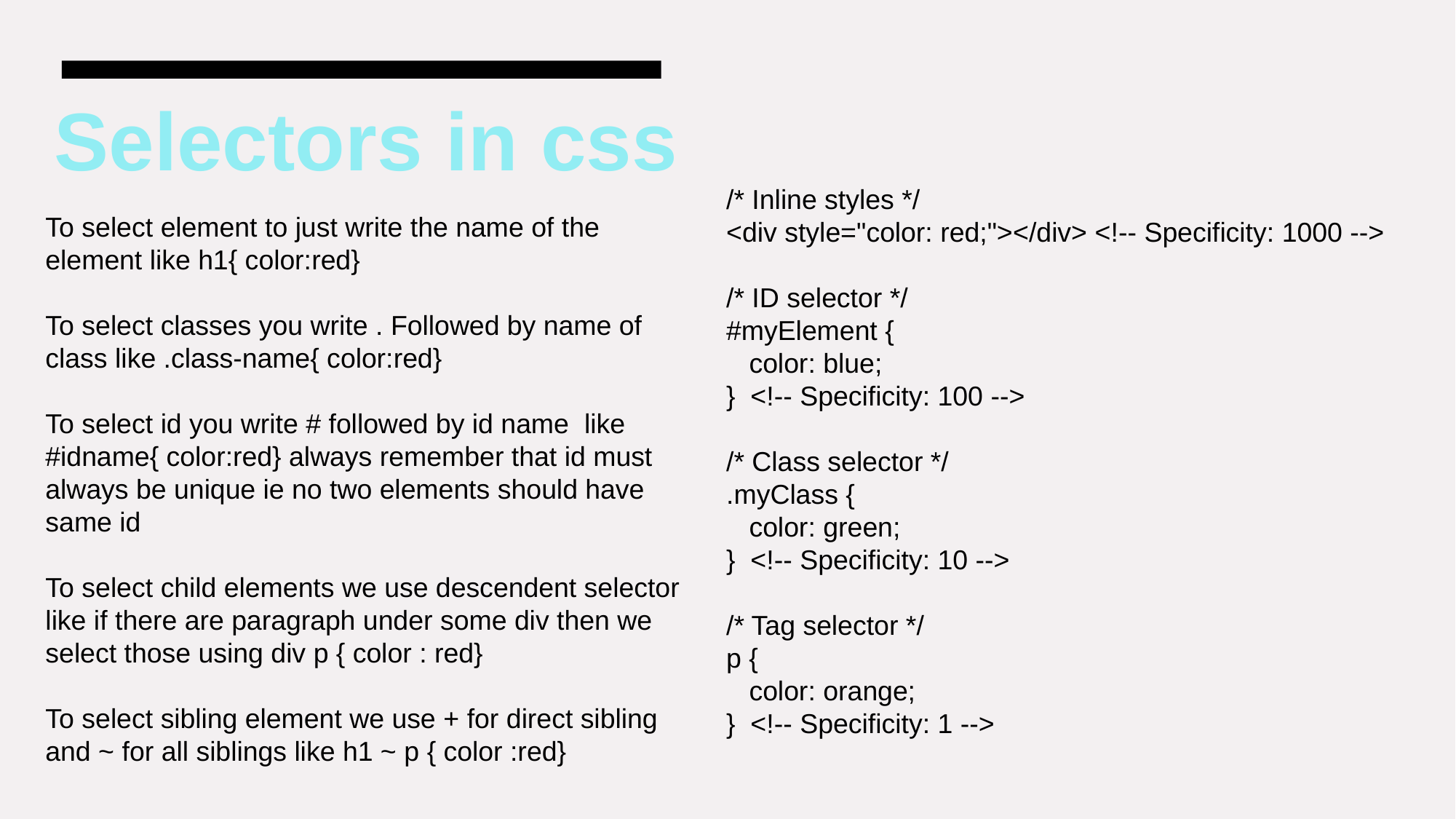

Selectors in css
/* Inline styles */
<div style="color: red;"></div> <!-- Specificity: 1000 -->

/* ID selector */
#myElement {
   color: blue;
}  <!-- Specificity: 100 -->

/* Class selector */
.myClass {
   color: green;
}  <!-- Specificity: 10 -->

/* Tag selector */
p {
   color: orange;
}  <!-- Specificity: 1 -->
To select element to just write the name of the element like h1{ color:red}

To select classes you write . Followed by name of class like .class-name{ color:red}

To select id you write # followed by id name  like #idname{ color:red} always remember that id must always be unique ie no two elements should have same id

To select child elements we use descendent selector like if there are paragraph under some div then we select those using div p { color : red}

To select sibling element we use + for direct sibling and ~ for all siblings like h1 ~ p { color :red}